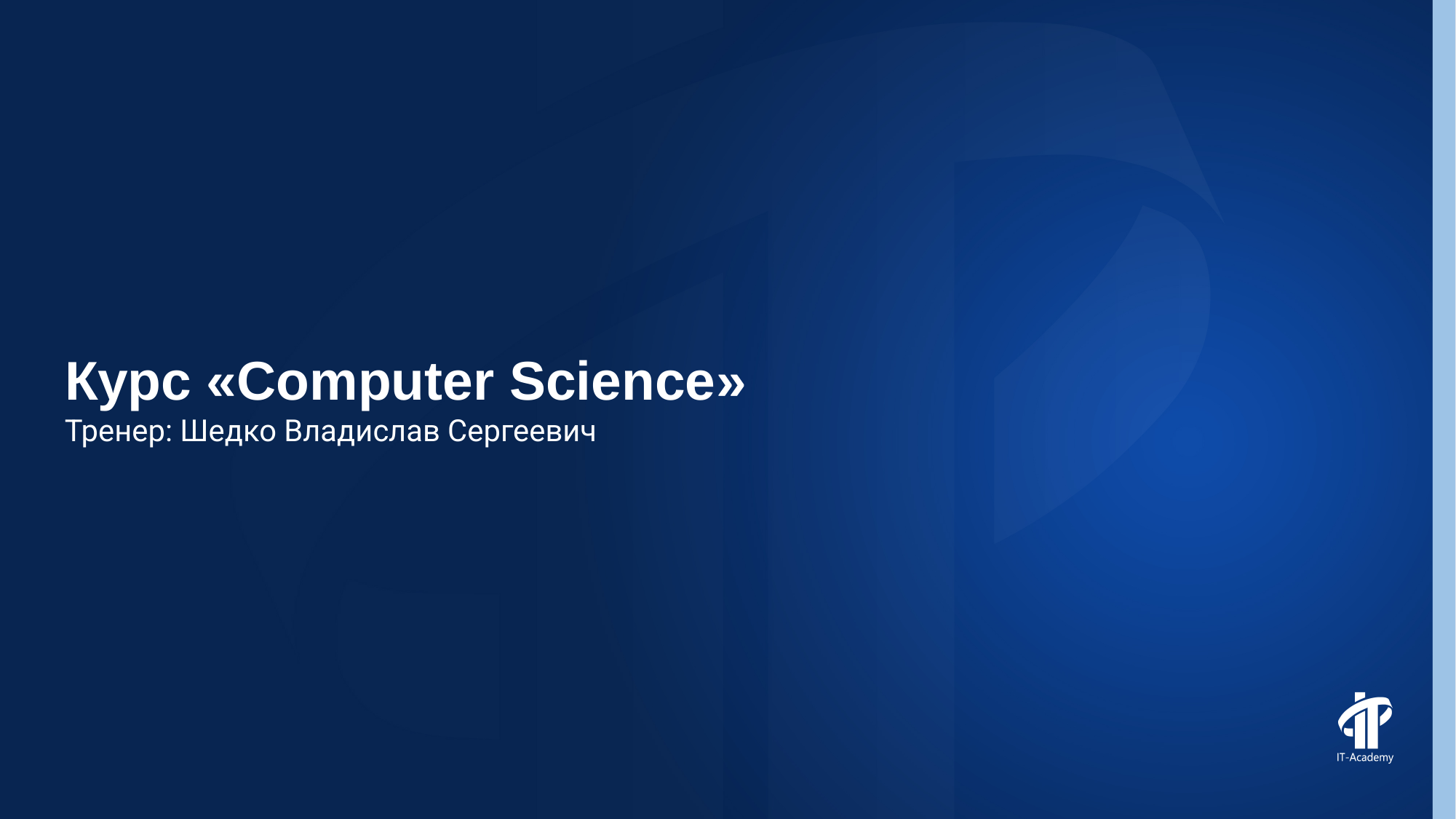

Курс «Computer Science»
Тренер: Шедко Владислав Сергеевич